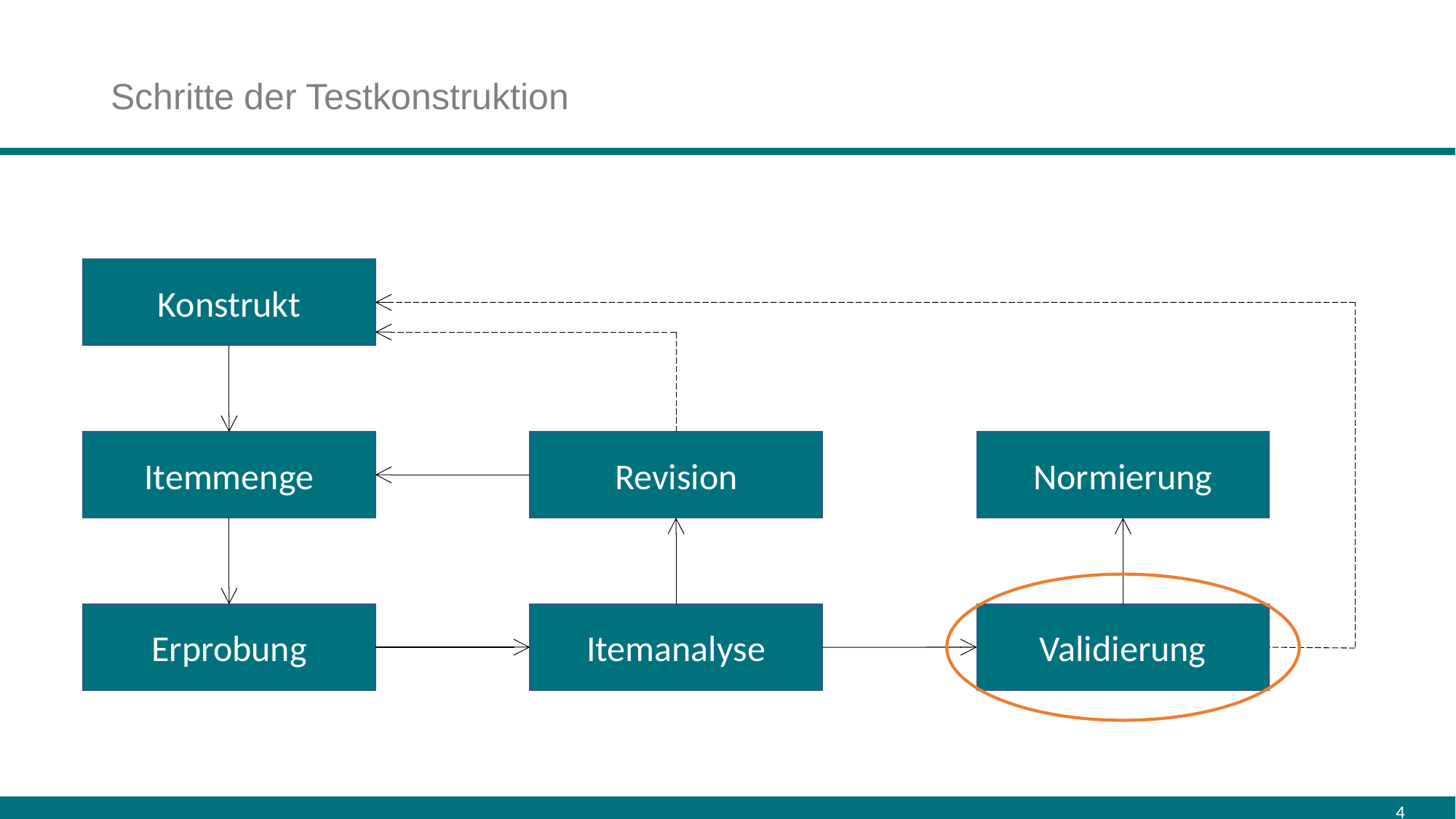

# Schritte der Testkonstruktion
Konstrukt
Itemmenge
Revision
Normierung

Erprobung
Itemanalyse
Validierung
4